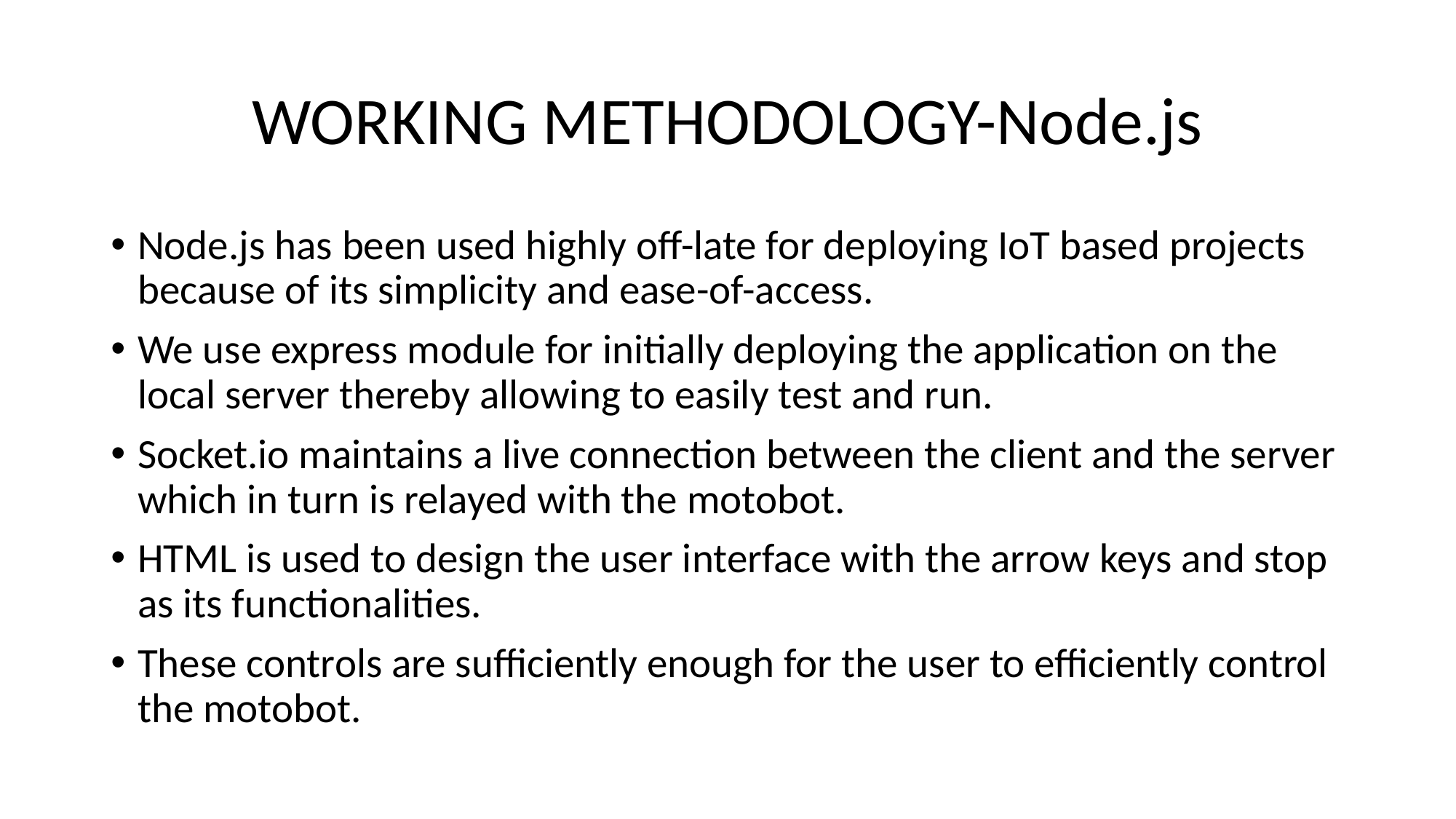

# WORKING METHODOLOGY-Node.js
Node.js has been used highly off-late for deploying IoT based projects because of its simplicity and ease-of-access.
We use express module for initially deploying the application on the local server thereby allowing to easily test and run.
Socket.io maintains a live connection between the client and the server which in turn is relayed with the motobot.
HTML is used to design the user interface with the arrow keys and stop as its functionalities.
These controls are sufficiently enough for the user to efficiently control the motobot.